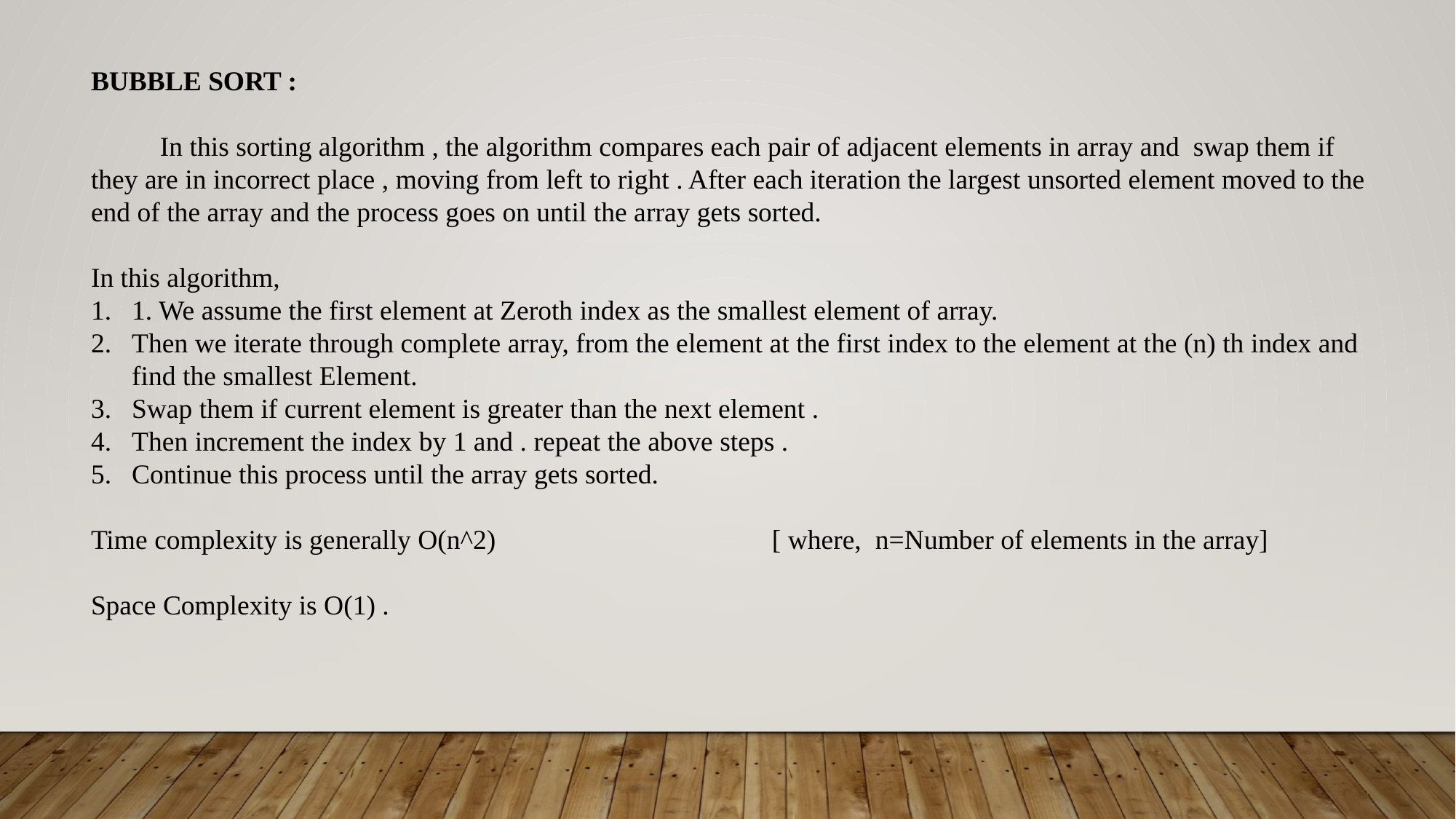

BUBBLE SORT :

          In this sorting algorithm , the algorithm compares each pair of adjacent elements in array and  swap them if they are in incorrect place , moving from left to right . After each iteration the largest unsorted element moved to the end of the array and the process goes on until the array gets sorted.

In this algorithm,
1. We assume the first element at Zeroth index as the smallest element of array.
Then we iterate through complete array, from the element at the first index to the element at the (n) th index and find the smallest Element.
Swap them if current element is greater than the next element .
Then increment the index by 1 and . repeat the above steps .
Continue this process until the array gets sorted.

Time complexity is generally O(n^2)                                        [ where,  n=Number of elements in the array]

Space Complexity is O(1) .